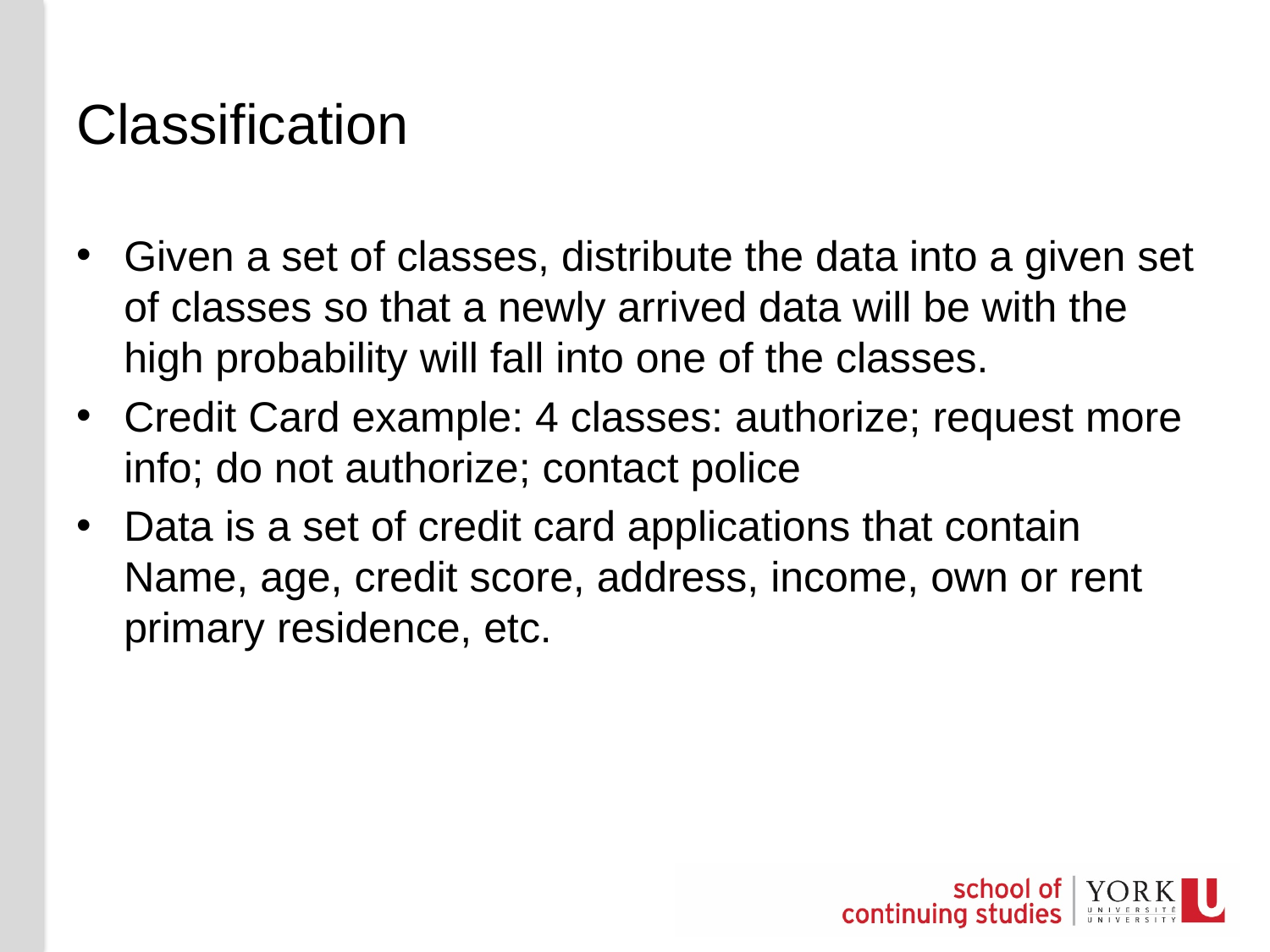

# Classification
Given a set of classes, distribute the data into a given set of classes so that a newly arrived data will be with the high probability will fall into one of the classes.
Credit Card example: 4 classes: authorize; request more info; do not authorize; contact police
Data is a set of credit card applications that contain Name, age, credit score, address, income, own or rent primary residence, etc.